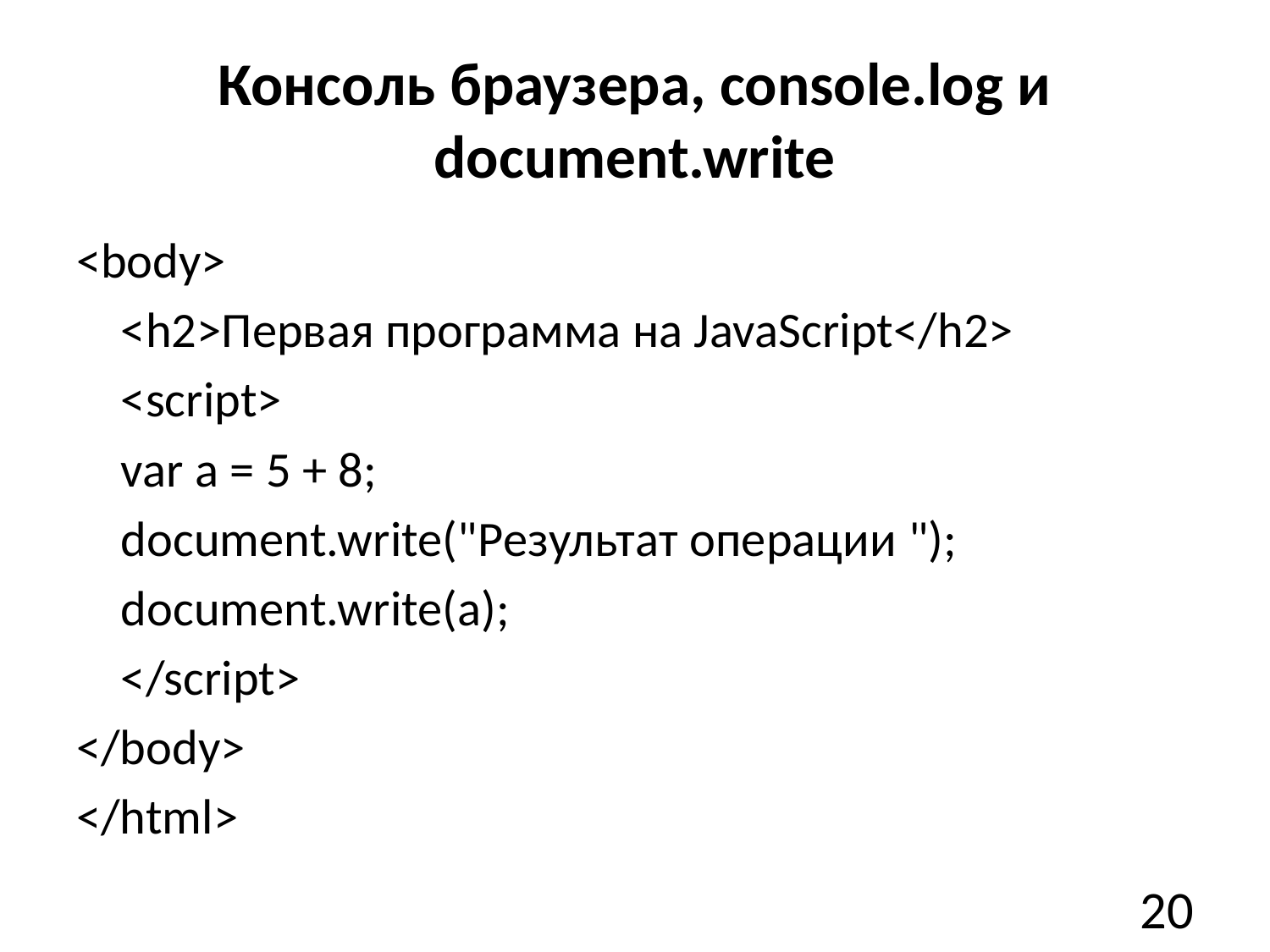

# Консоль браузера, console.log и document.write
<body>
    <h2>Первая программа на JavaScript</h2>
    <script>
    var a = 5 + 8;
    document.write("Результат операции ");
    document.write(a);
    </script>
</body>
</html>

20